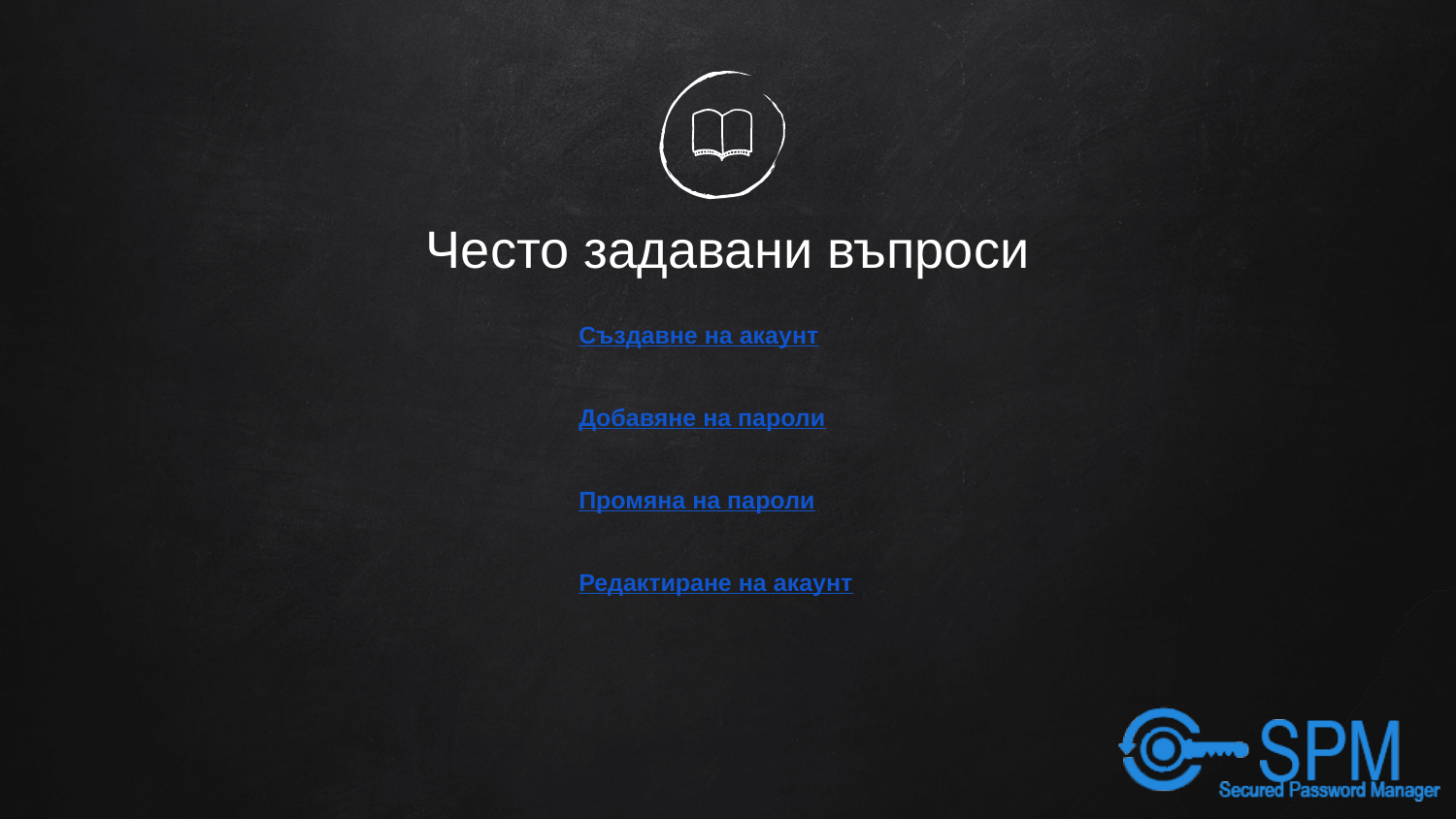

# Често задавани въпроси

Създавне на акаунт

Добавяне на пароли

Промяна на пароли

Редактиране на акаунт